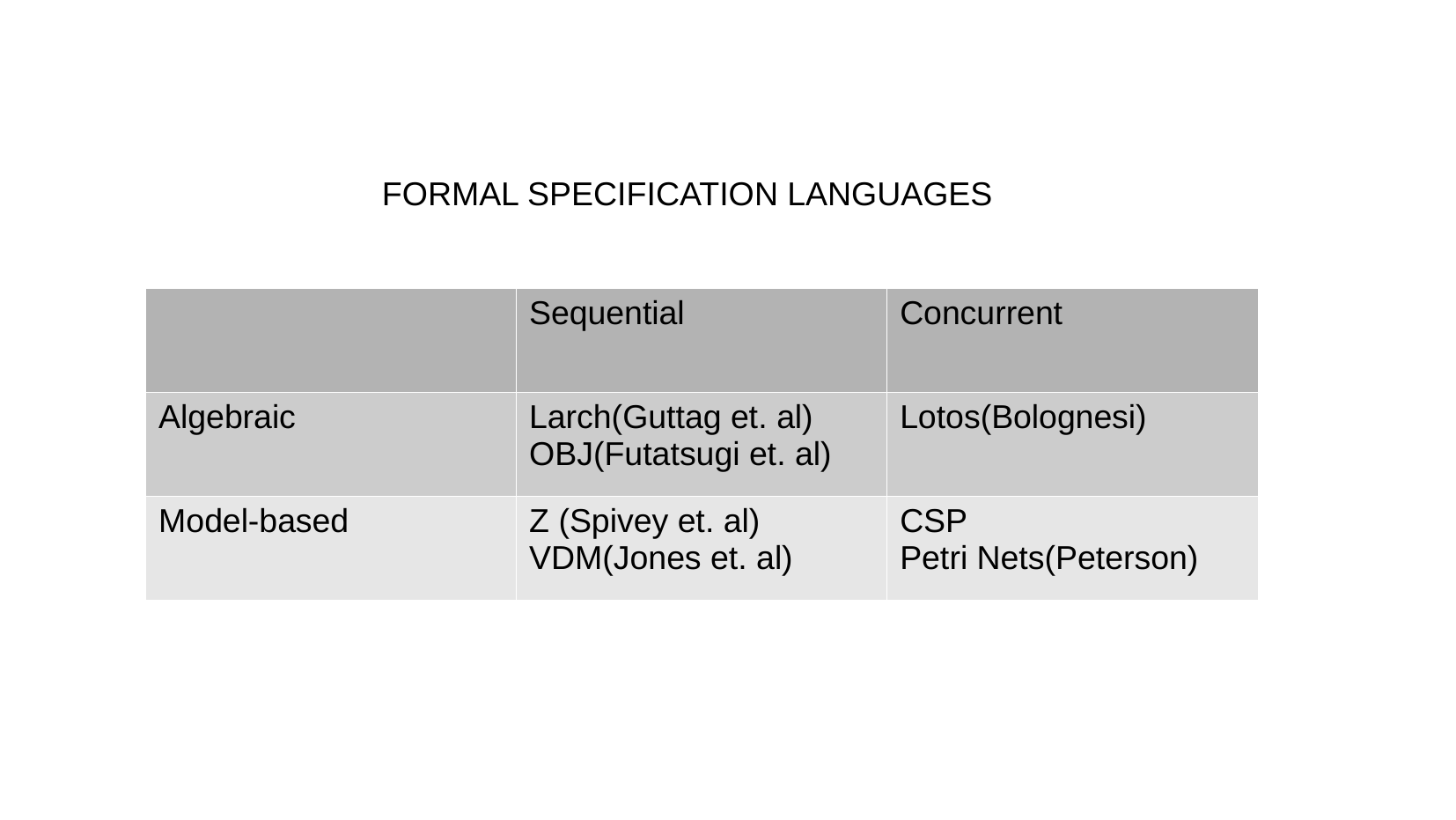

FORMAL SPECIFICATION LANGUAGES
|  | Sequential | Concurrent |
| --- | --- | --- |
| Algebraic | Larch(Guttag et. al) OBJ(Futatsugi et. al) | Lotos(Bolognesi) |
| Model-based | Z (Spivey et. al) VDM(Jones et. al) | CSP Petri Nets(Peterson) |